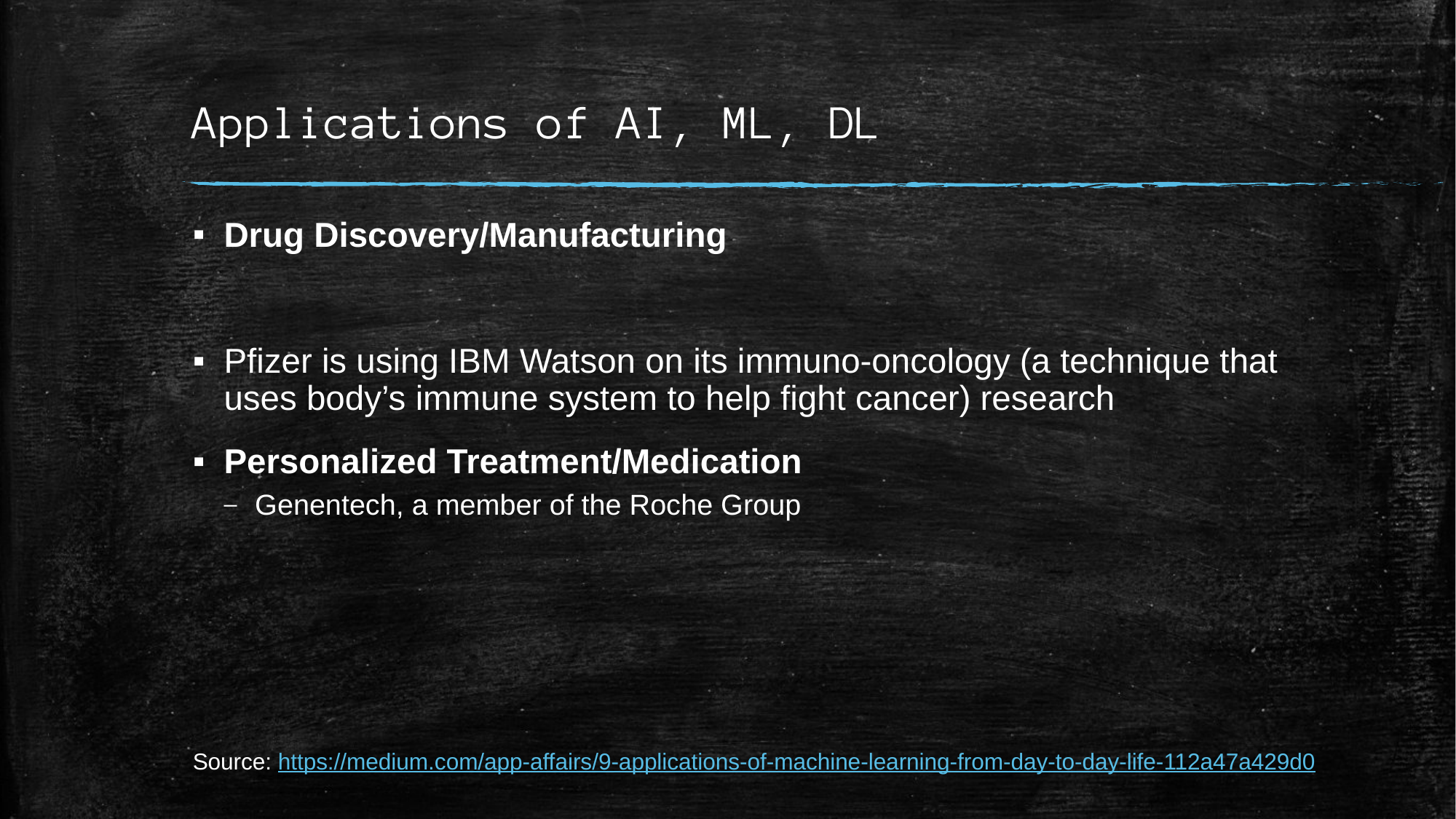

# Applications of AI, ML, DL
Drug Discovery/Manufacturing

Pfizer is using IBM Watson on its immuno-oncology (a technique that uses body’s immune system to help fight cancer) research
Personalized Treatment/Medication
Genentech, a member of the Roche Group

Source: https://medium.com/app-affairs/9-applications-of-machine-learning-from-day-to-day-life-112a47a429d0